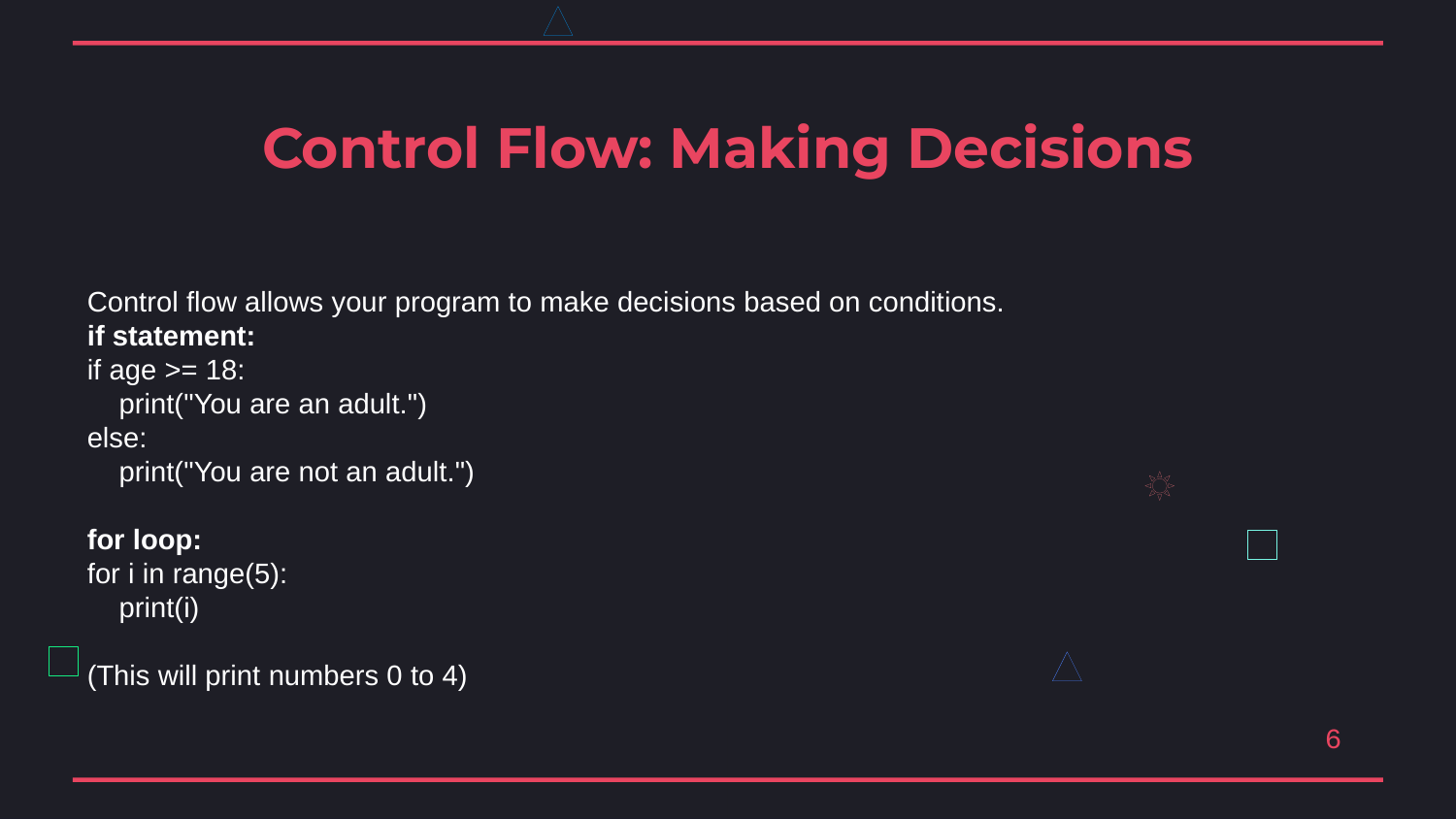

Control Flow: Making Decisions
Control flow allows your program to make decisions based on conditions.
if statement:
if age >= 18:
    print("You are an adult.")
else:
    print("You are not an adult.")

for loop:
for i in range(5):
    print(i)

(This will print numbers 0 to 4)

6